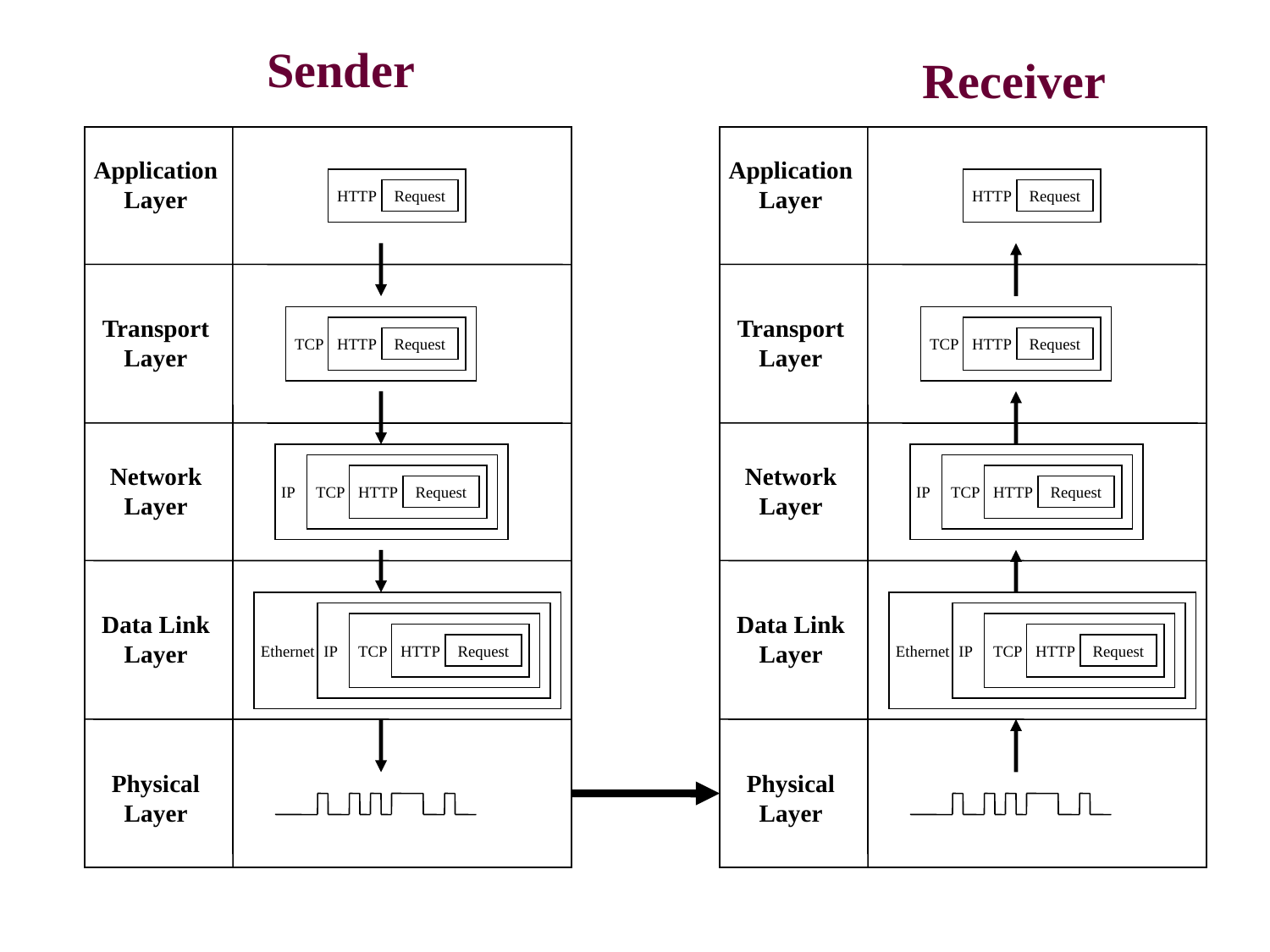

Sender
Receiver

Application
Layer
Application
Layer

HTTP
Request
HTTP
Request

Transport
Layer

Transport
Layer

TCP
HTTP
Request
TCP
HTTP
Request

Network
Layer

Network
Layer

IP
TCP
HTTP
Request
IP
TCP
HTTP
Request

Data Link
Layer

Data Link
Layer

Ethernet
IP
TCP
HTTP
Request
Ethernet
IP
TCP
HTTP
Request

Physical
Layer
Physical
Layer